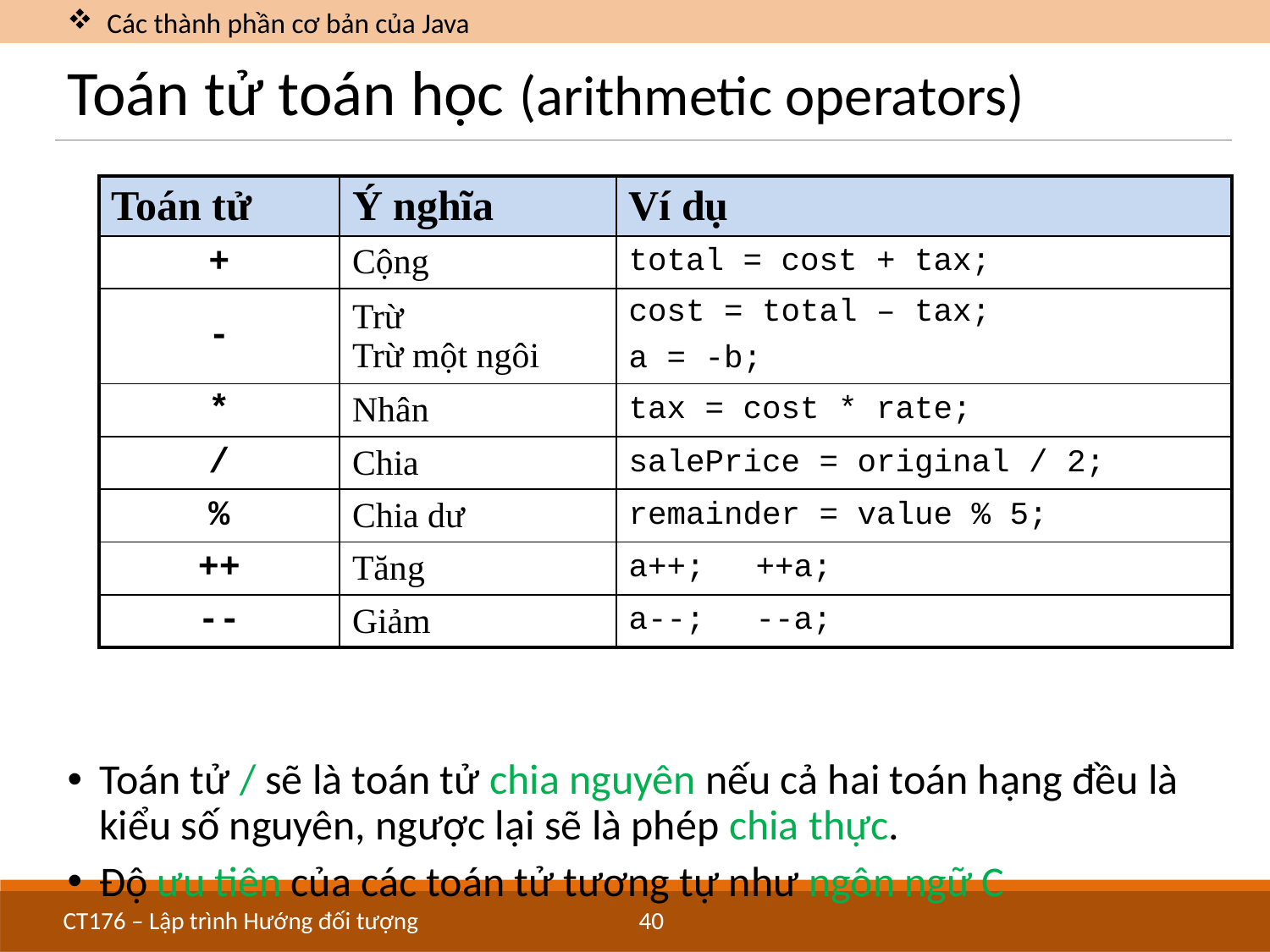

Các thành phần cơ bản của Java
# Toán tử toán học (arithmetic operators)
| Toán tử | Ý nghĩa | Ví dụ |
| --- | --- | --- |
| + | Cộng | total = cost + tax; |
| - | Trừ Trừ một ngôi | cost = total – tax; a = -b; |
| \* | Nhân | tax = cost \* rate; |
| / | Chia | salePrice = original / 2; |
| % | Chia dư | remainder = value % 5; |
| ++ | Tăng | a++; ++a; |
| -- | Giảm | a--; --a; |

Toán tử / sẽ là toán tử chia nguyên nếu cả hai toán hạng đều là kiểu số nguyên, ngược lại sẽ là phép chia thực.
Độ ưu tiên của các toán tử tương tự như ngôn ngữ C